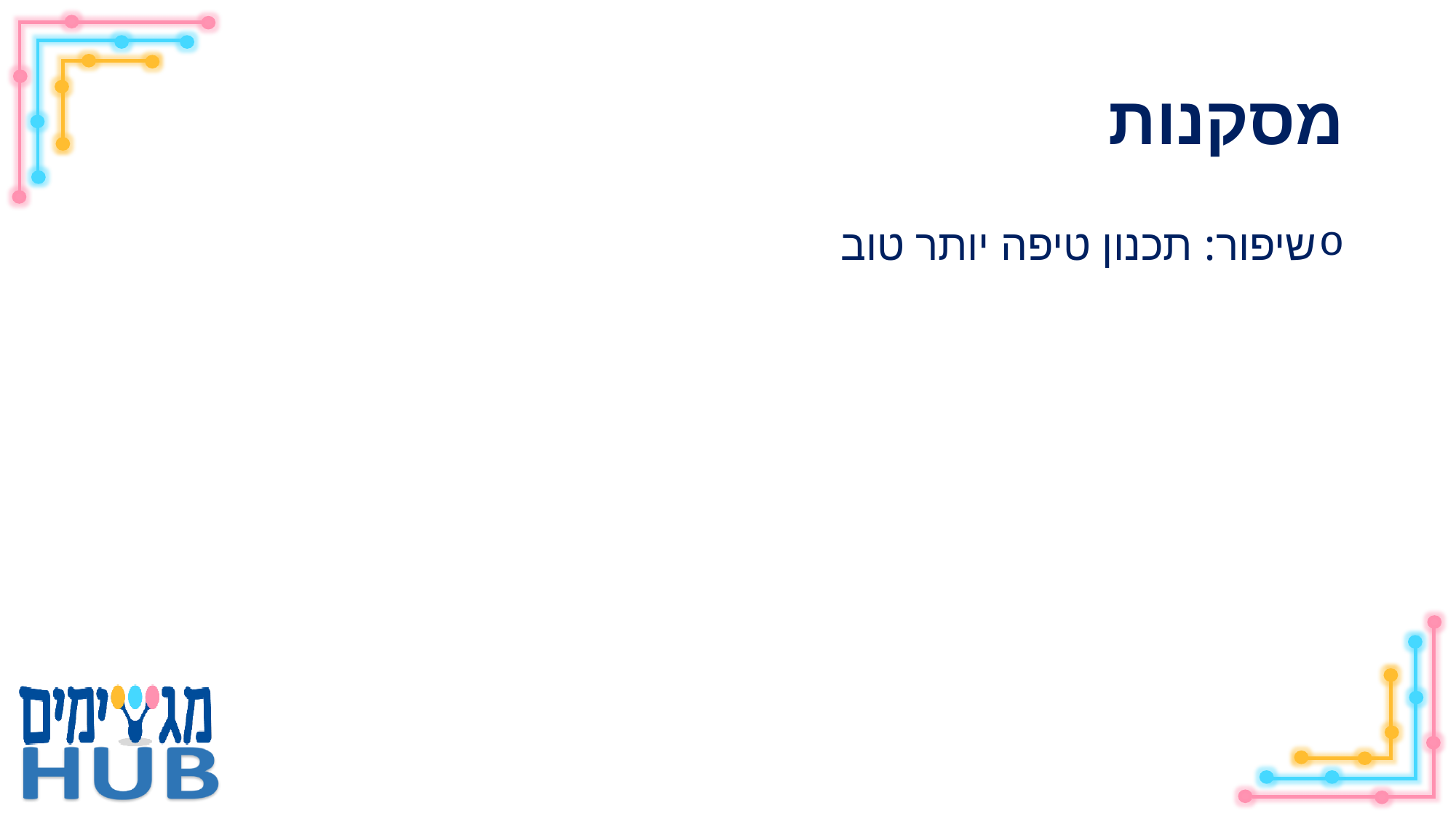

# מסקנות
שיפור: תכנון טיפה יותר טוב